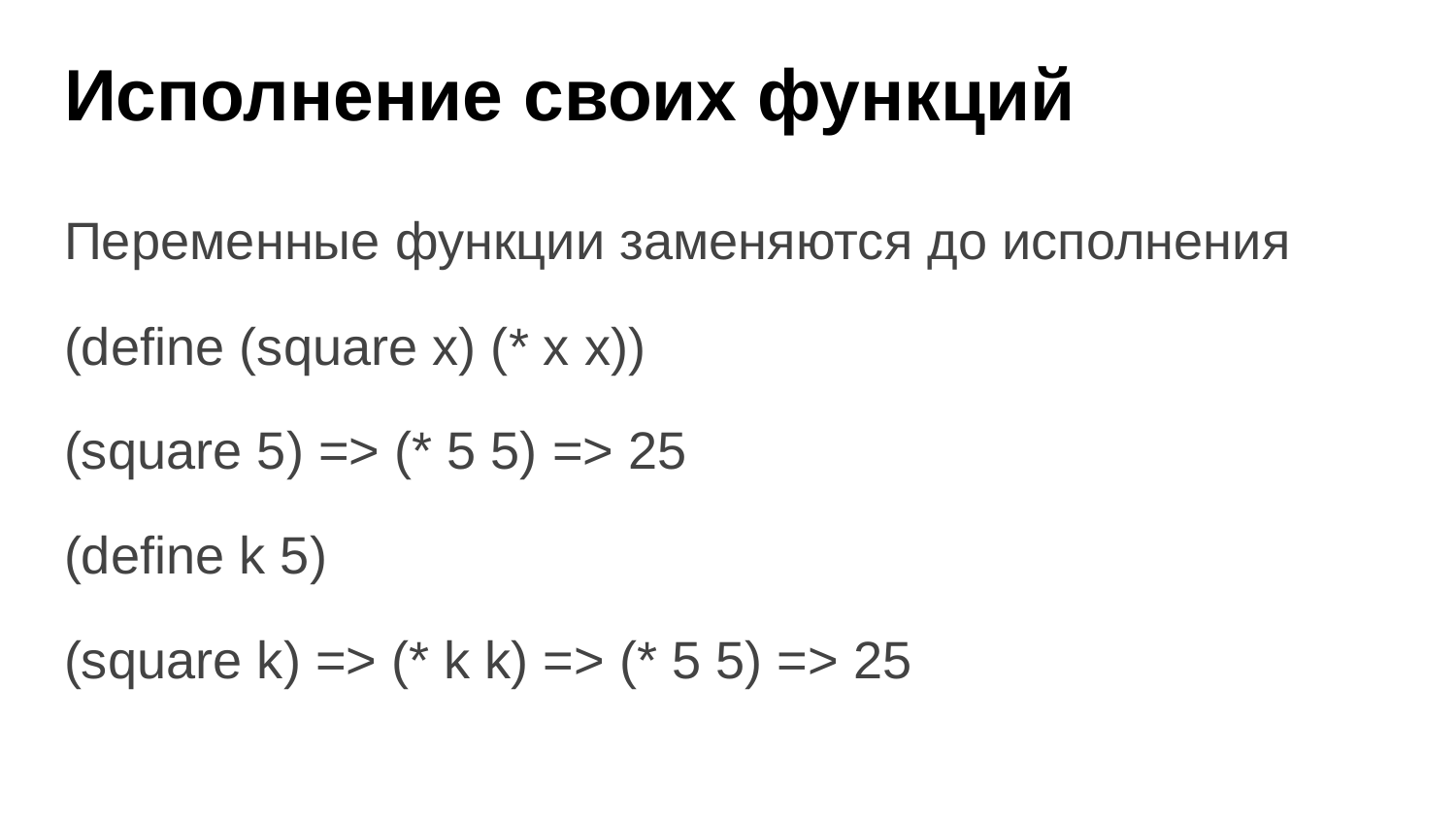

# Исполнение своих функций
Переменные функции заменяются до исполнения
(define (square x) (* x x))
(square 5) => (* 5 5) => 25
(define k 5)
(square k) => (* k k) => (* 5 5) => 25